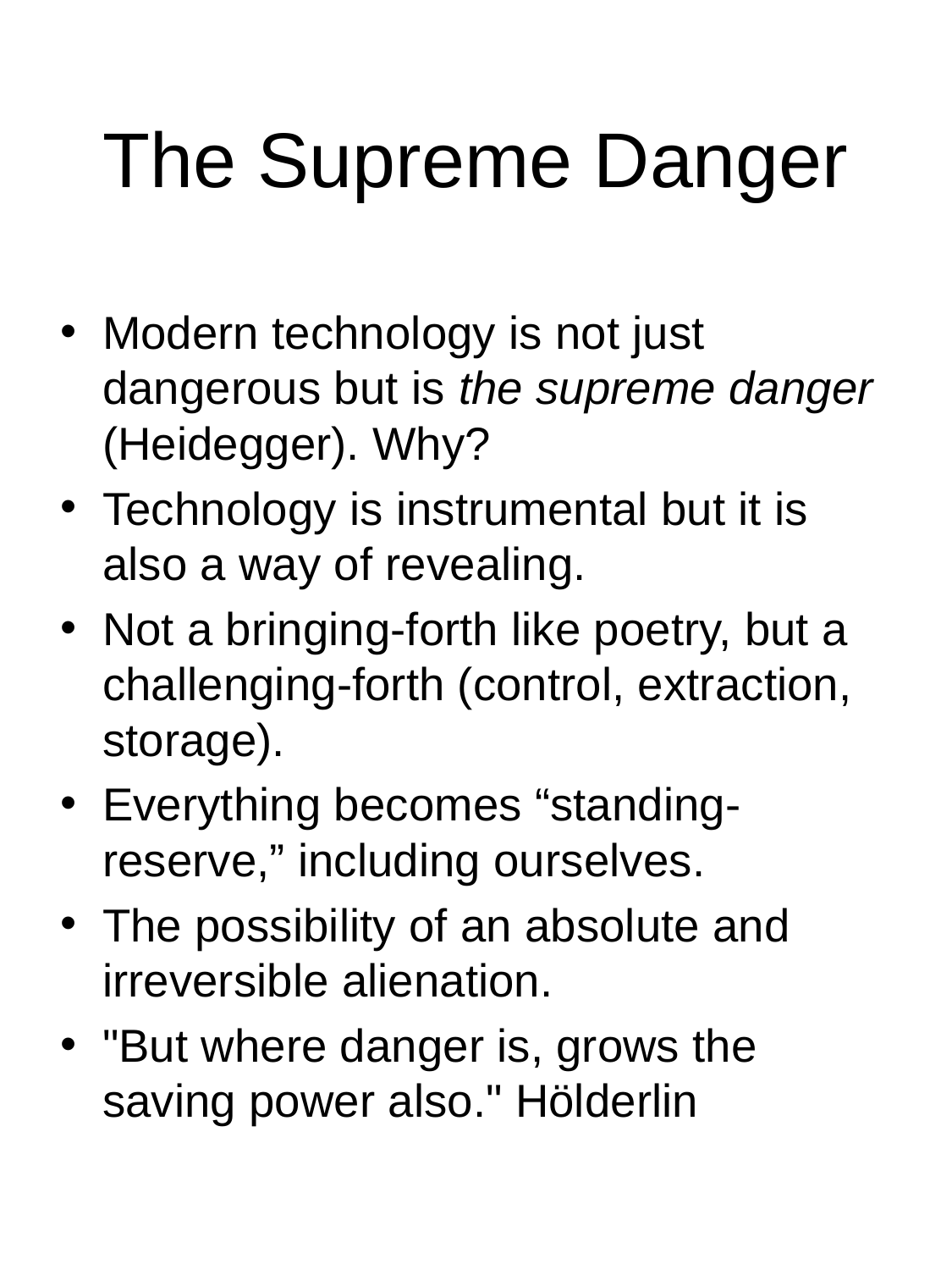

# The Supreme Danger
Modern technology is not just dangerous but is the supreme danger (Heidegger). Why?
Technology is instrumental but it is also a way of revealing.
Not a bringing-forth like poetry, but a challenging-forth (control, extraction, storage).
Everything becomes “standing-reserve,” including ourselves.
The possibility of an absolute and irreversible alienation.
"But where danger is, grows the saving power also." Hölderlin